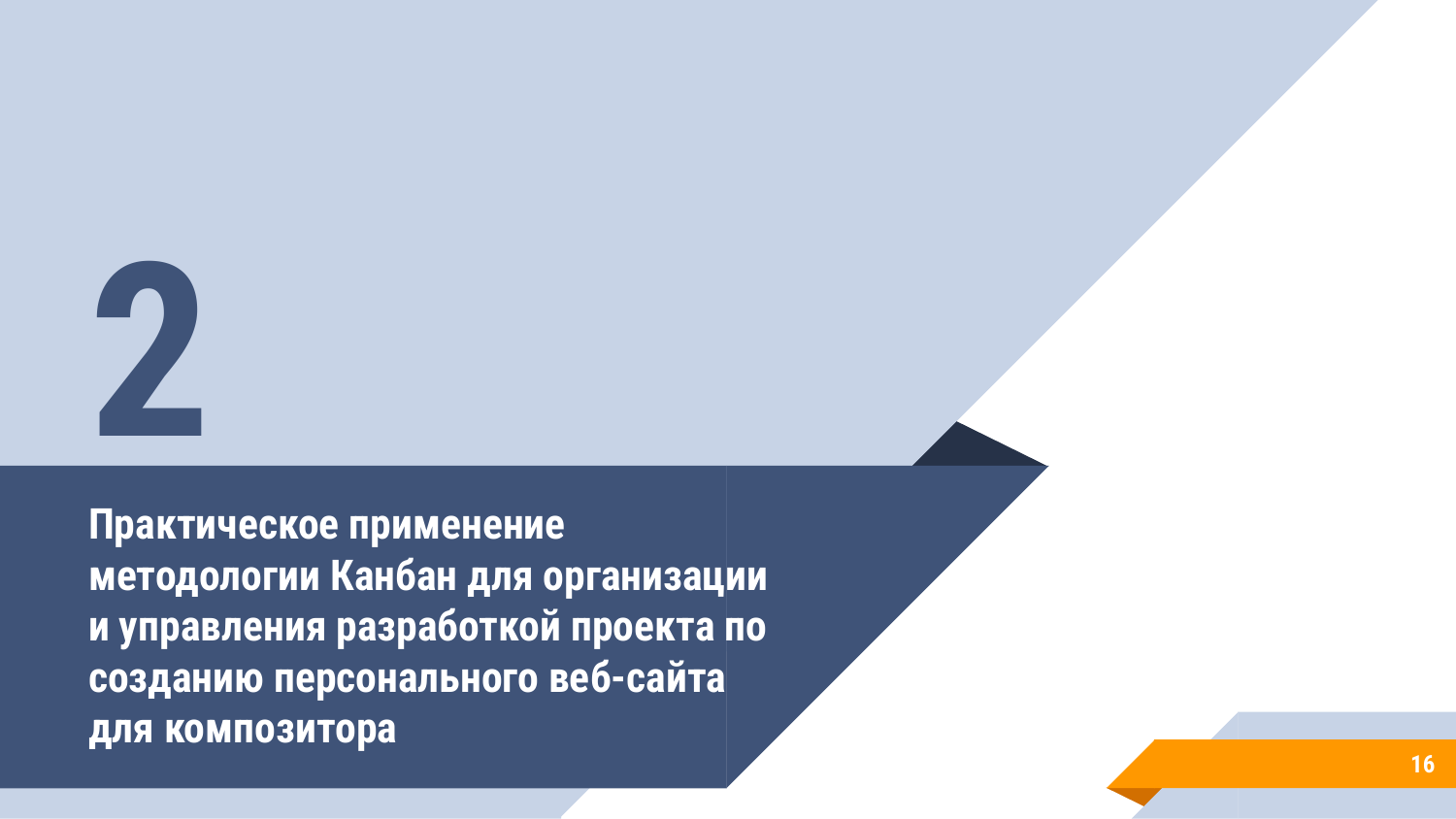

2
# Практическое применение методологии Канбан для организации и управления разработкой проекта по созданию персонального веб-сайта для композитора
16